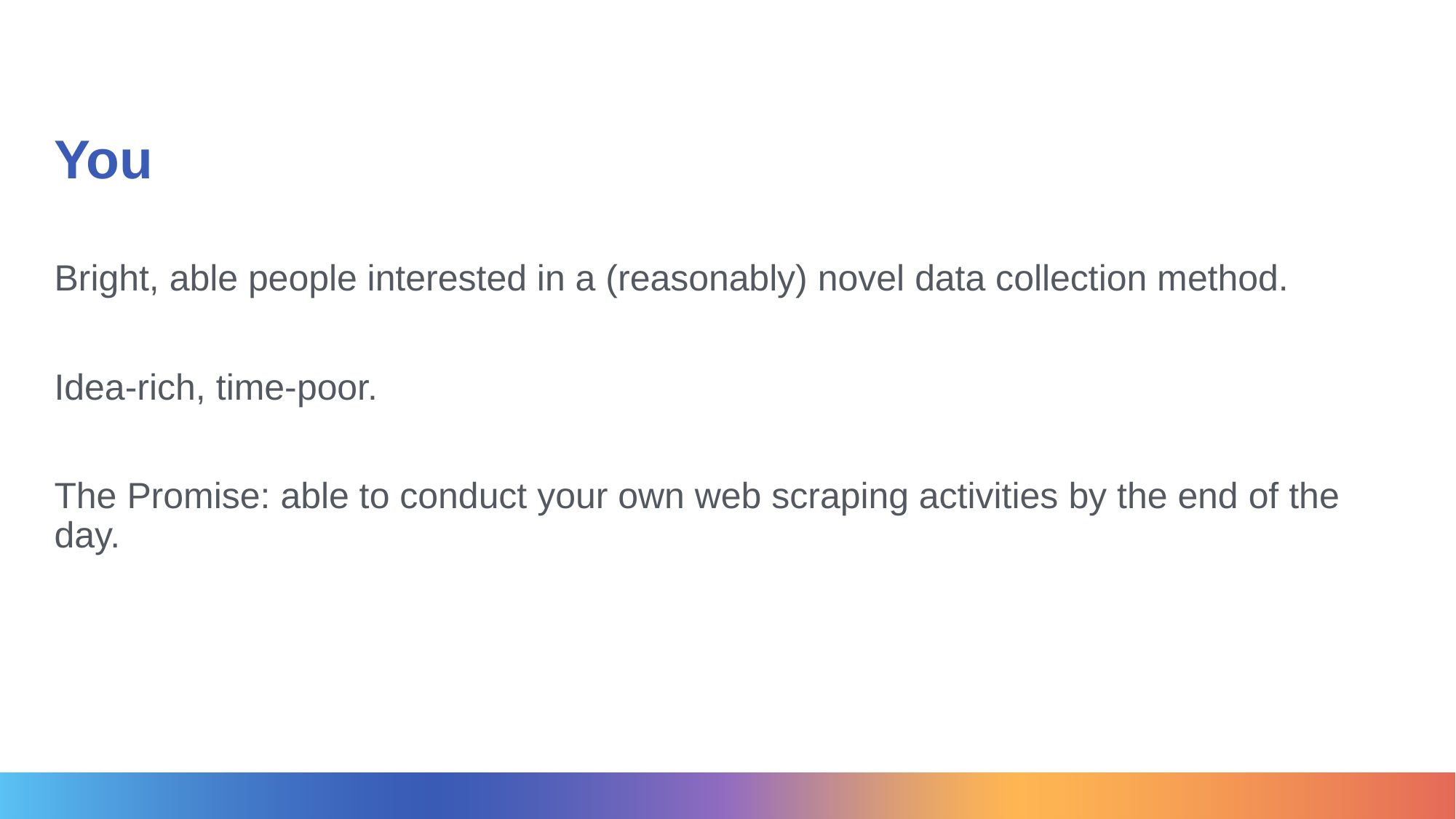

# You
Bright, able people interested in a (reasonably) novel data collection method.

Idea-rich, time-poor.

The Promise: able to conduct your own web scraping activities by the end of the day.